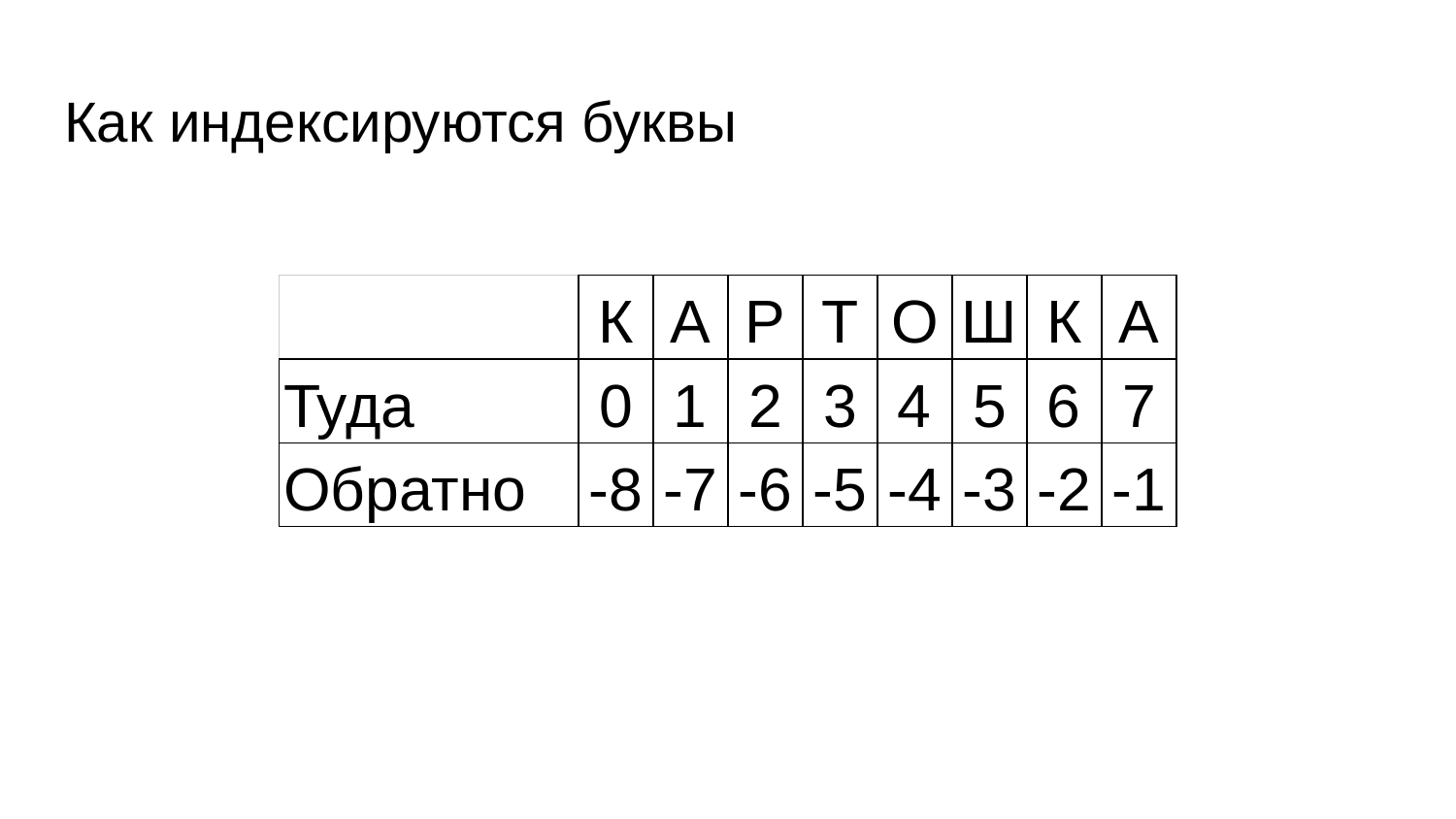

# Как индексируются буквы
|  | К | А | Р | Т | О | Ш | К | А |
| --- | --- | --- | --- | --- | --- | --- | --- | --- |
| Туда | 0 | 1 | 2 | 3 | 4 | 5 | 6 | 7 |
| Обратно | -8 | -7 | -6 | -5 | -4 | -3 | -2 | -1 |